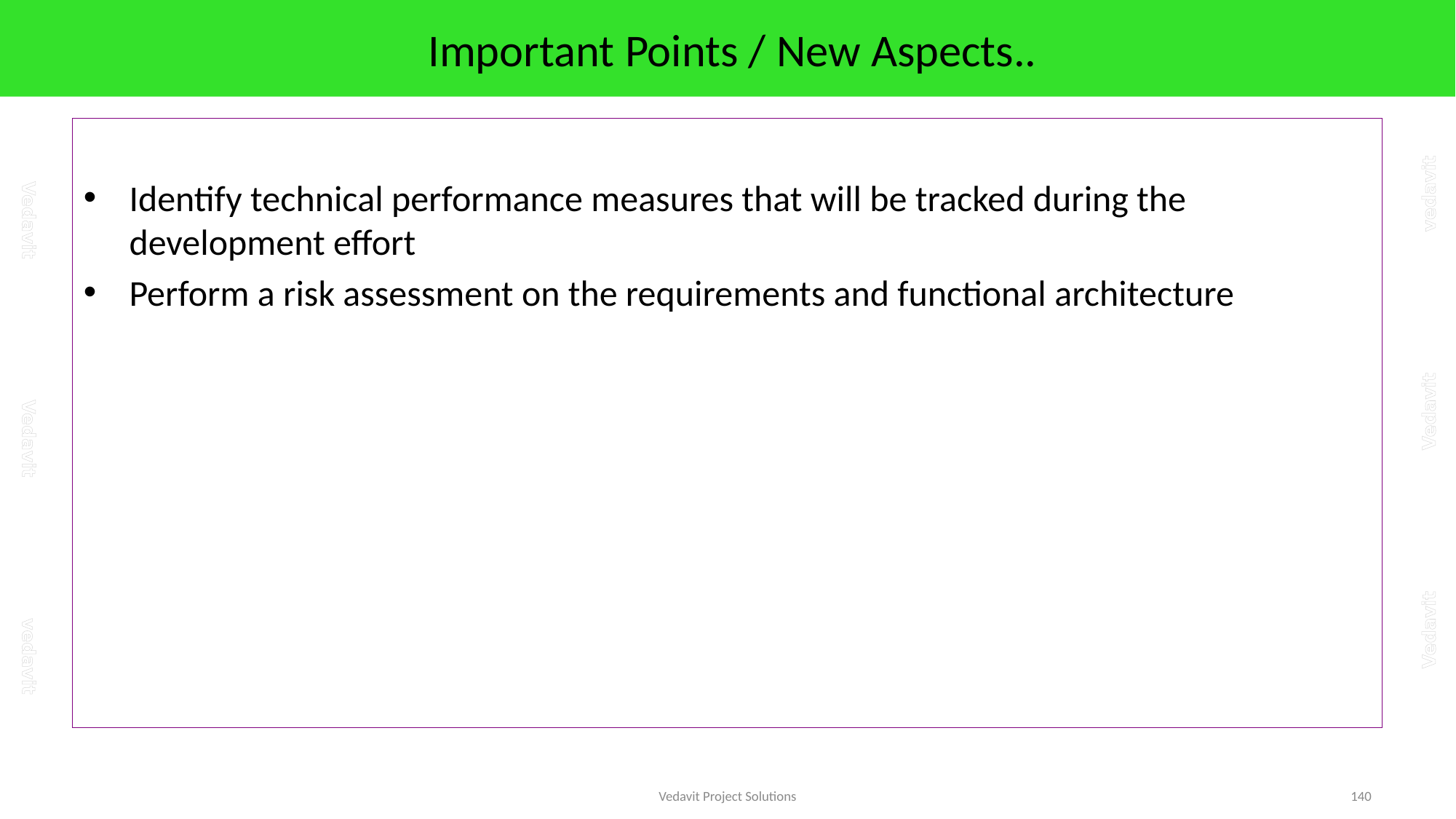

# Important Points / New Aspects..

Identify technical performance measures that will be tracked during the development effort
Perform a risk assessment on the requirements and functional architecture

Vedavit Project Solutions
140